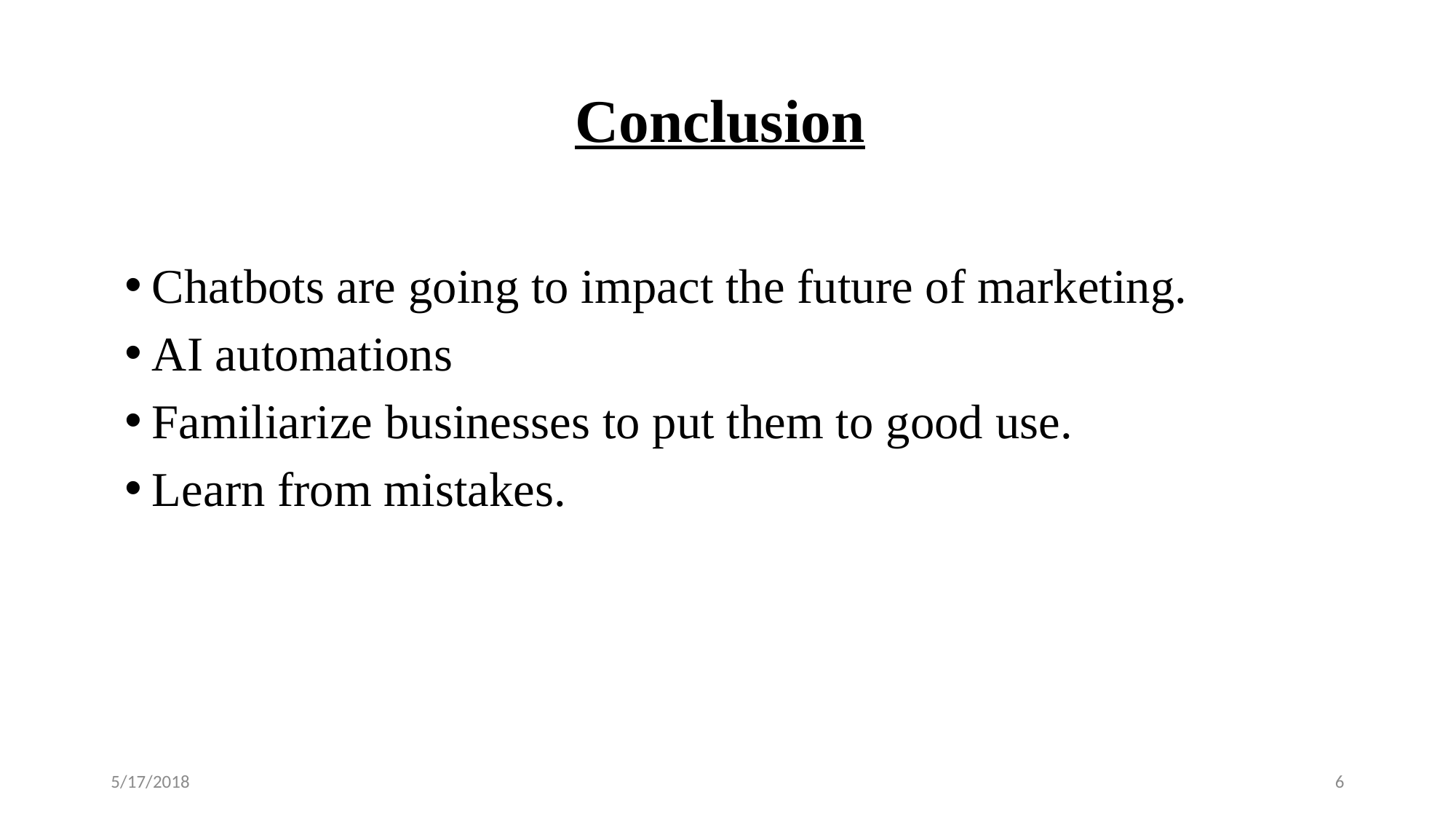

# Conclusion
Chatbots are going to impact the future of marketing.
AI automations
Familiarize businesses to put them to good use.
Learn from mistakes.

5/17/2018
6